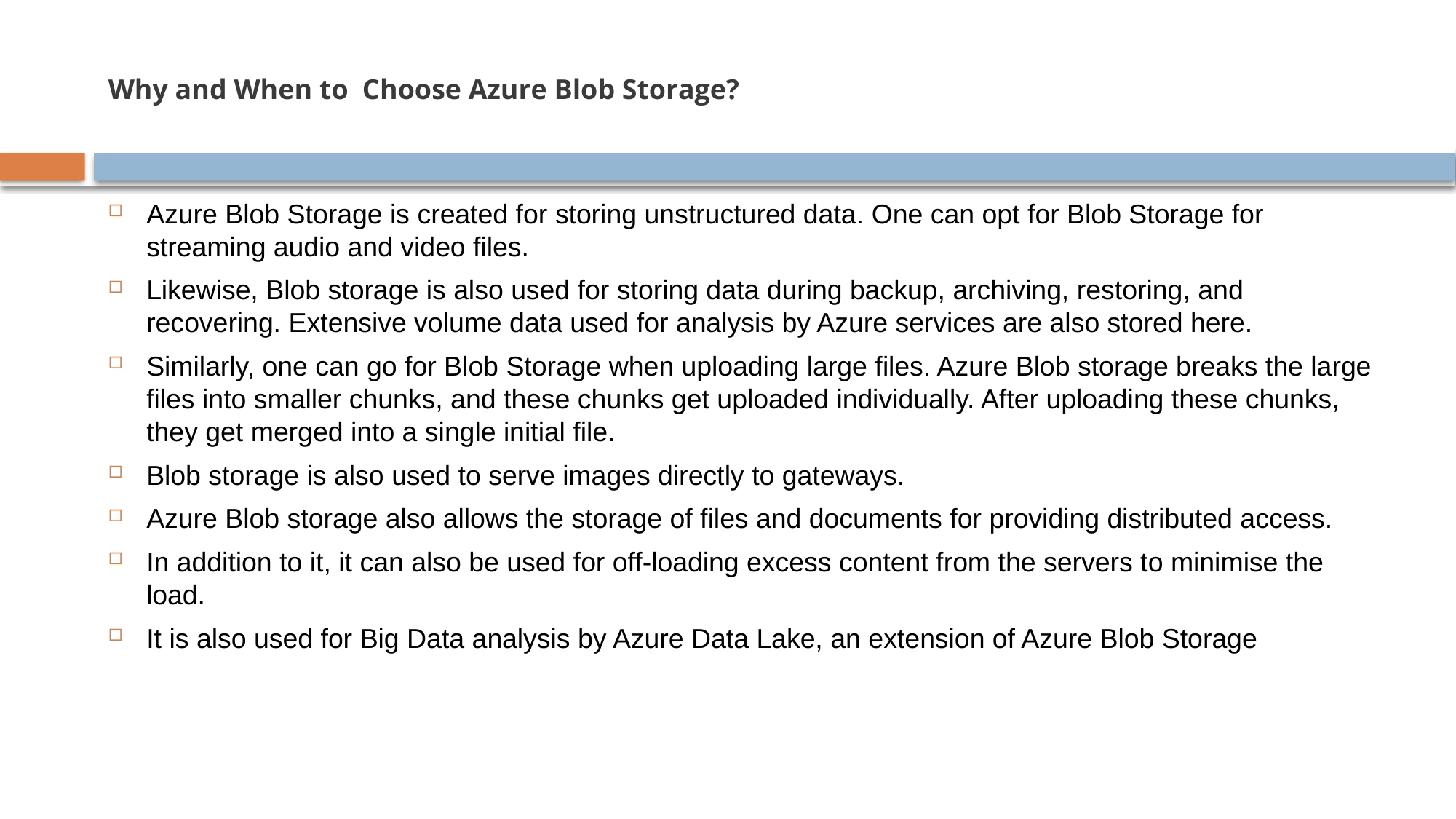

# Why and When to  Choose Azure Blob Storage?
Azure Blob Storage is created for storing unstructured data. One can opt for Blob Storage for streaming audio and video files.
Likewise, Blob storage is also used for storing data during backup, archiving, restoring, and recovering. Extensive volume data used for analysis by Azure services are also stored here.
Similarly, one can go for Blob Storage when uploading large files. Azure Blob storage breaks the large files into smaller chunks, and these chunks get uploaded individually. After uploading these chunks, they get merged into a single initial file.
Blob storage is also used to serve images directly to gateways.
Azure Blob storage also allows the storage of files and documents for providing distributed access.
In addition to it, it can also be used for off-loading excess content from the servers to minimise the load.
It is also used for Big Data analysis by Azure Data Lake, an extension of Azure Blob Storage